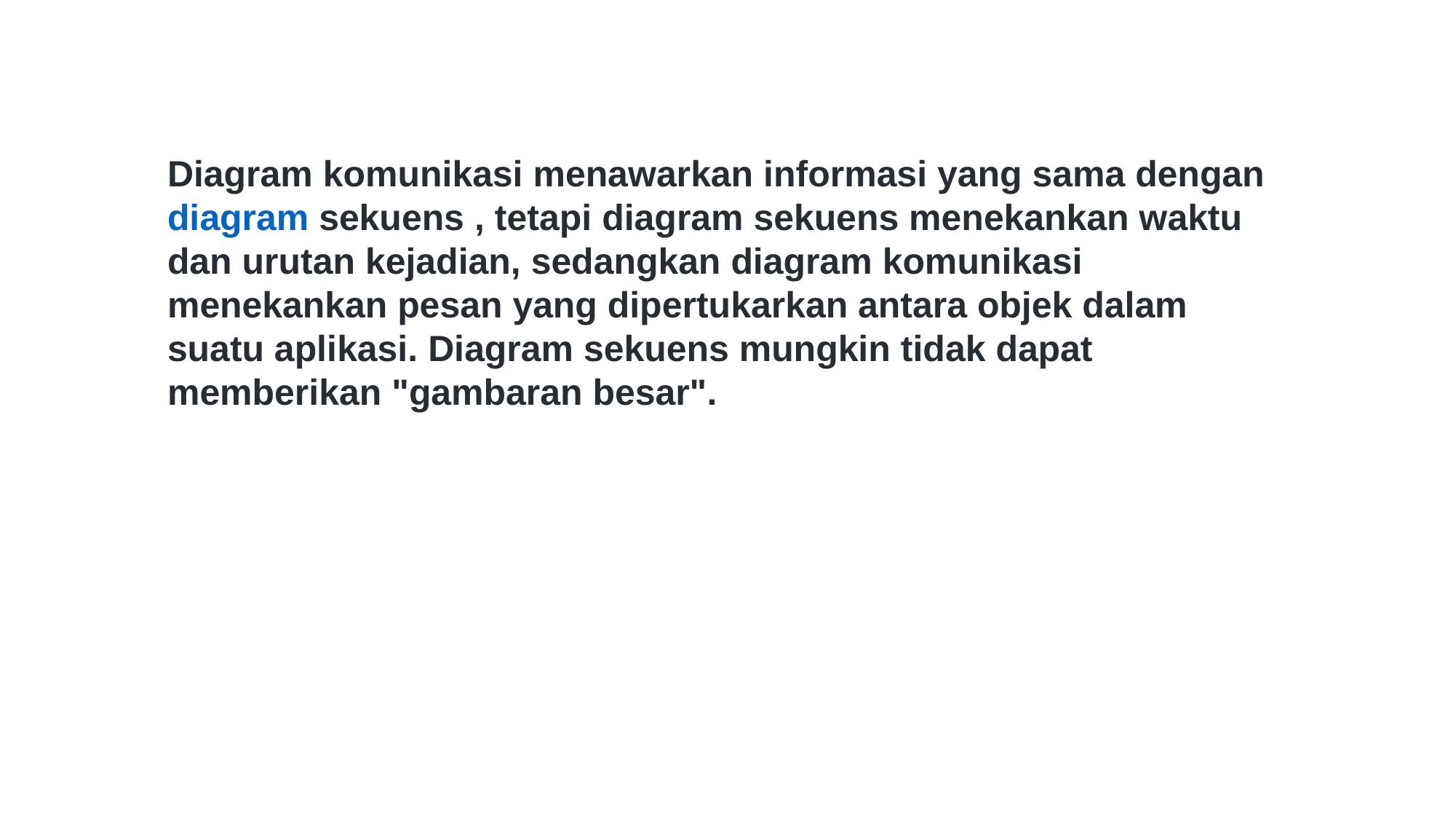

Diagram komunikasi menawarkan informasi yang sama dengan diagram sekuens , tetapi diagram sekuens menekankan waktu dan urutan kejadian, sedangkan diagram komunikasi menekankan pesan yang dipertukarkan antara objek dalam suatu aplikasi. Diagram sekuens mungkin tidak dapat memberikan "gambaran besar".